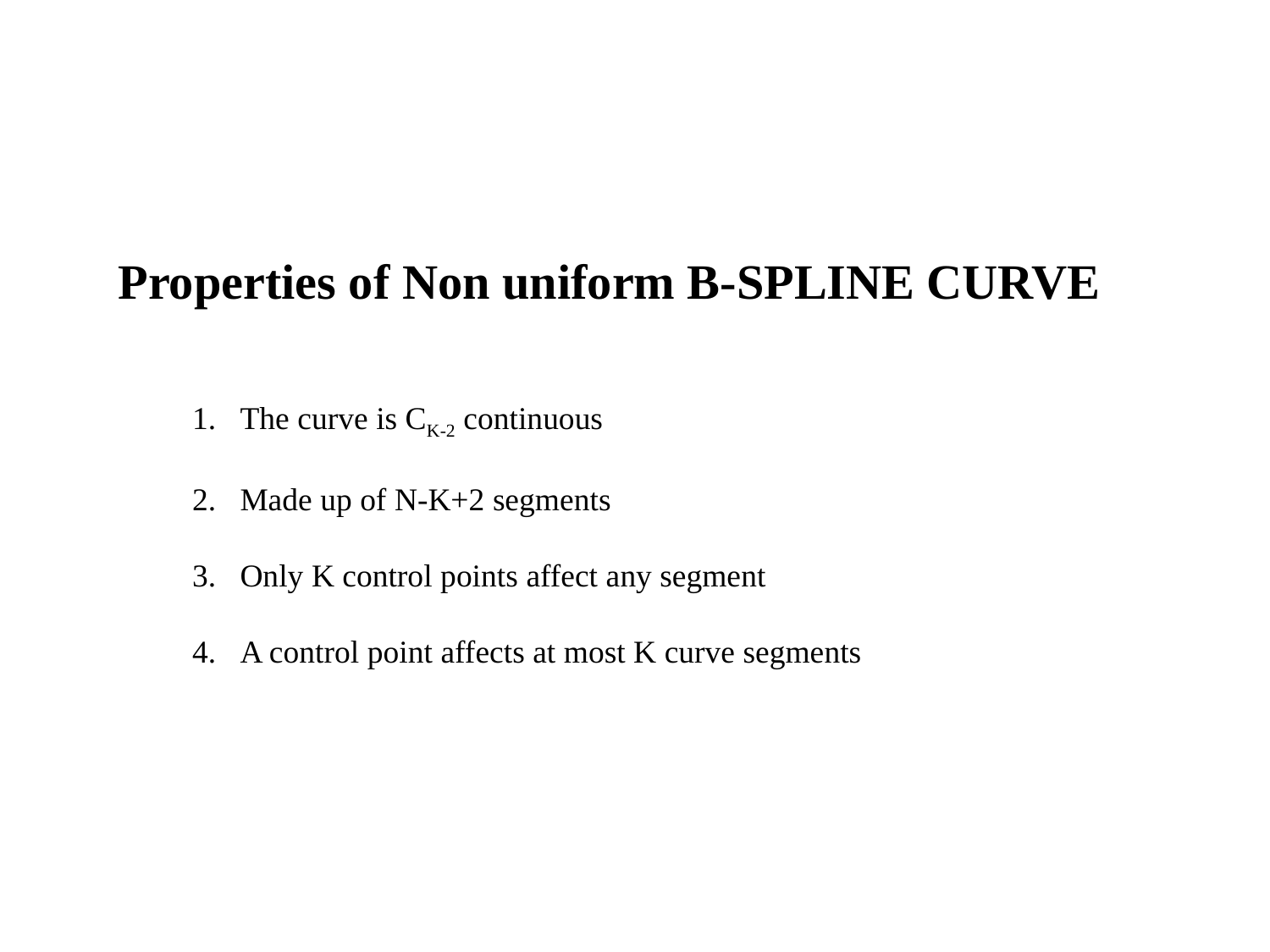

Properties of Non uniform B-SPLINE CURVE
The curve is CK-2 continuous

Made up of N-K+2 segments

Only K control points affect any segment

A control point affects at most K curve segments